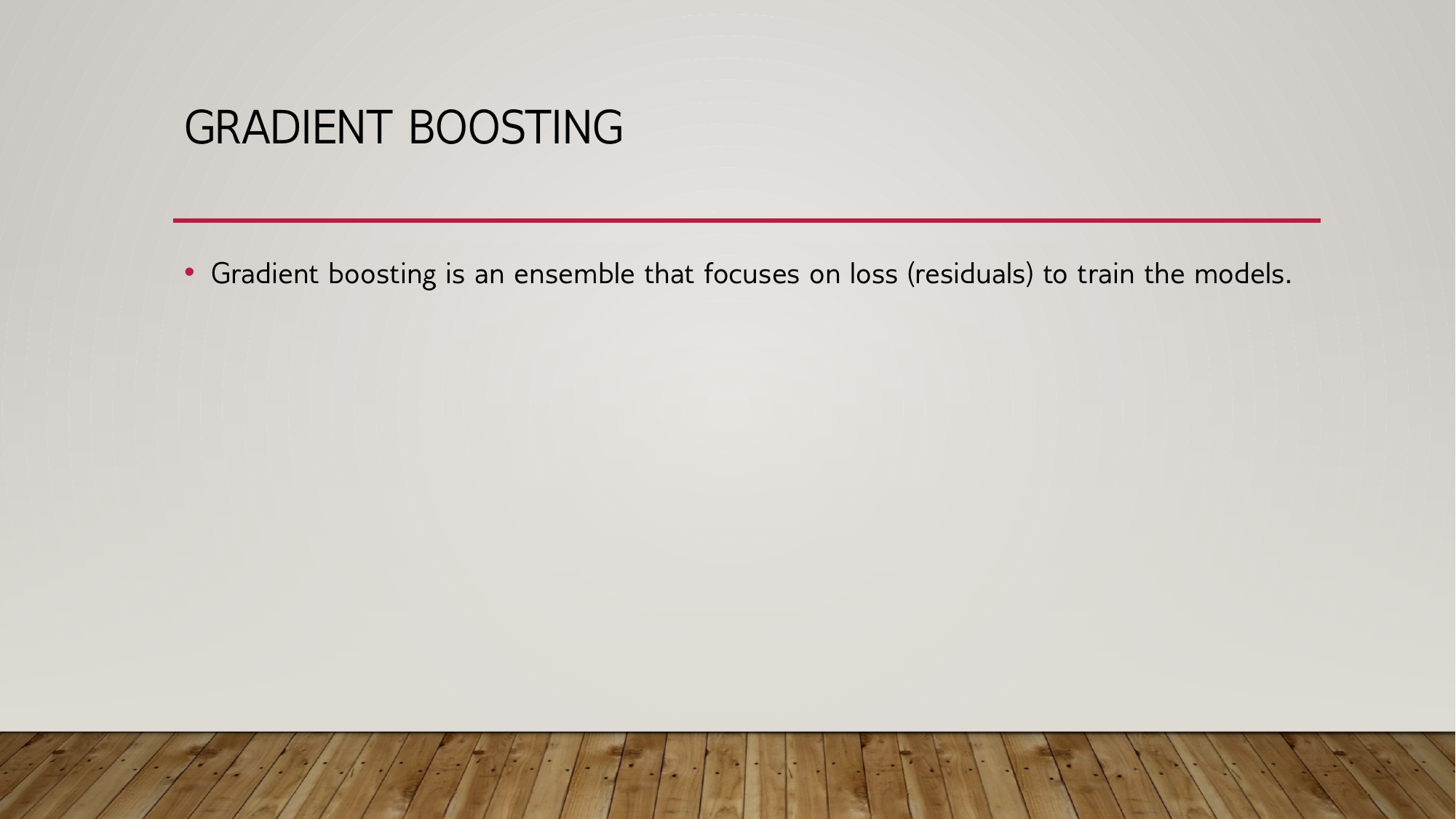

# Gradient Boosting
Gradient boosting is an ensemble that focuses on loss (residuals) to train the models.